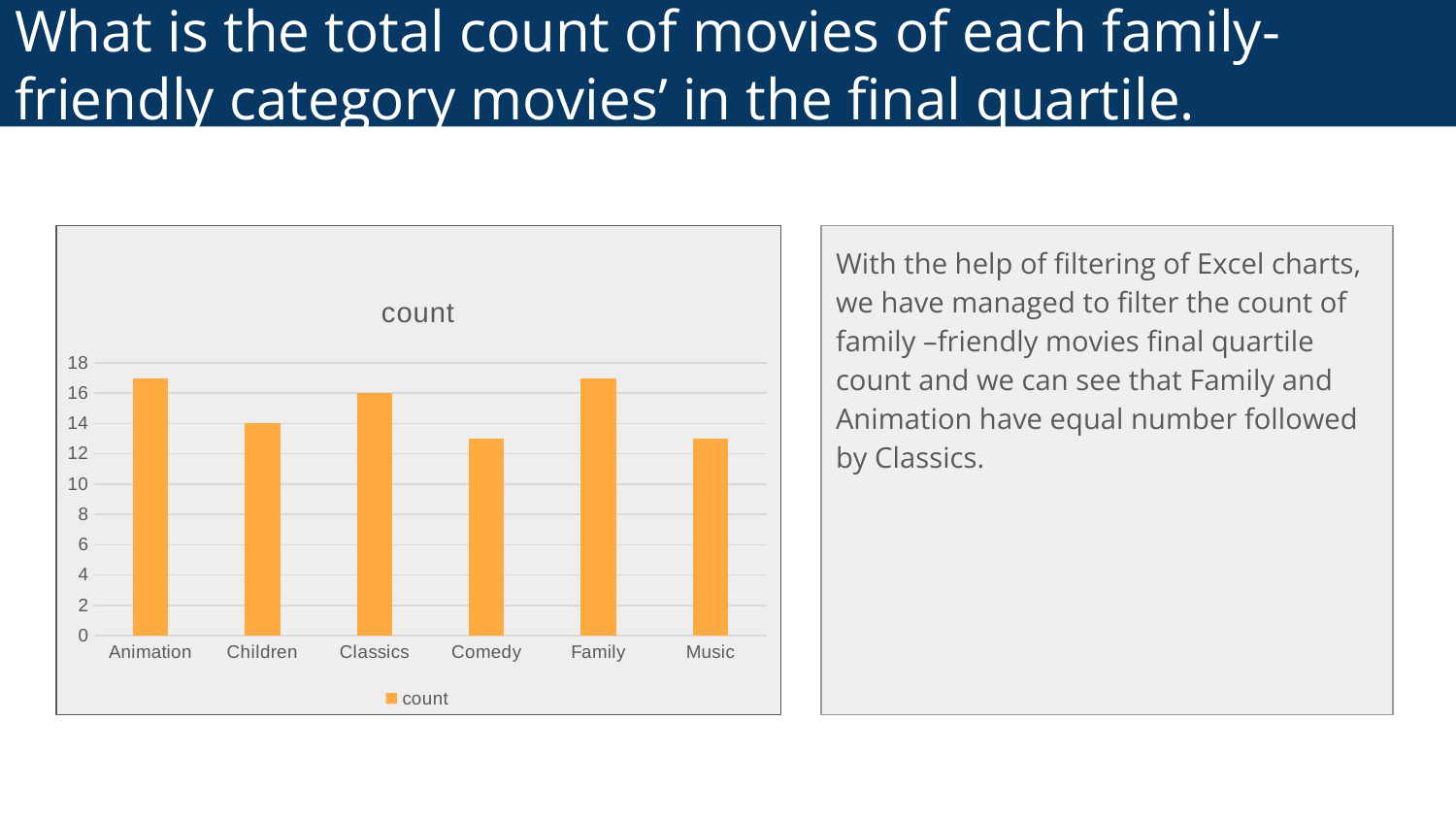

# What is the total count of movies of each family-friendly category movies’ in the final quartile.

With the help of filtering of Excel charts, we have managed to filter the count of family –friendly movies final quartile count and we can see that Family and Animation have equal number followed by Classics.

### Chart:

| Category | count |
|---|---|
| Animation | 17.0 |
| Children | 14.0 |
| Classics | 16.0 |
| Comedy | 13.0 |
| Family | 17.0 |
| Music | 13.0 |